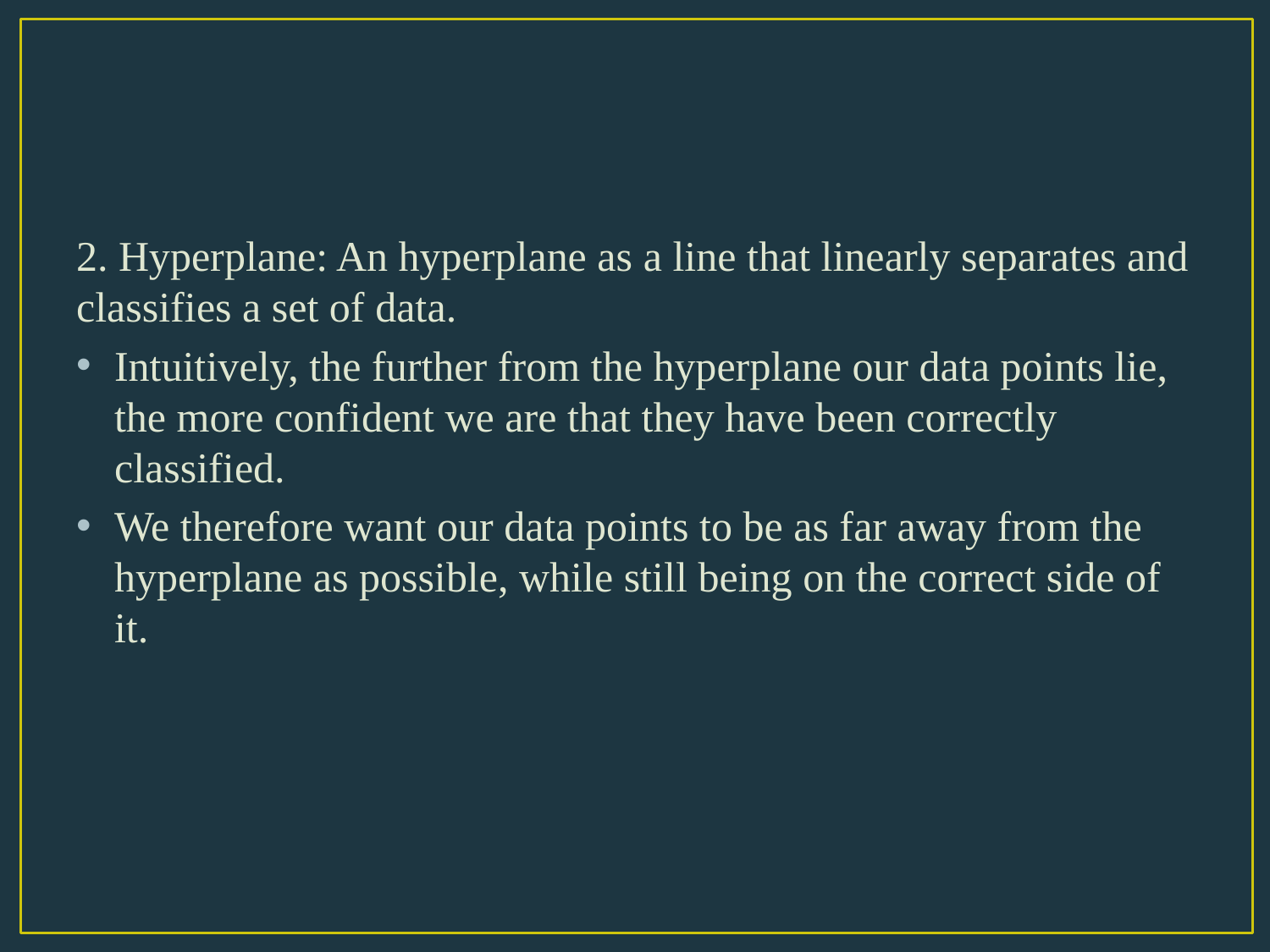

#
2. Hyperplane: An hyperplane as a line that linearly separates and classifies a set of data.
Intuitively, the further from the hyperplane our data points lie, the more confident we are that they have been correctly classified.
We therefore want our data points to be as far away from the hyperplane as possible, while still being on the correct side of it.